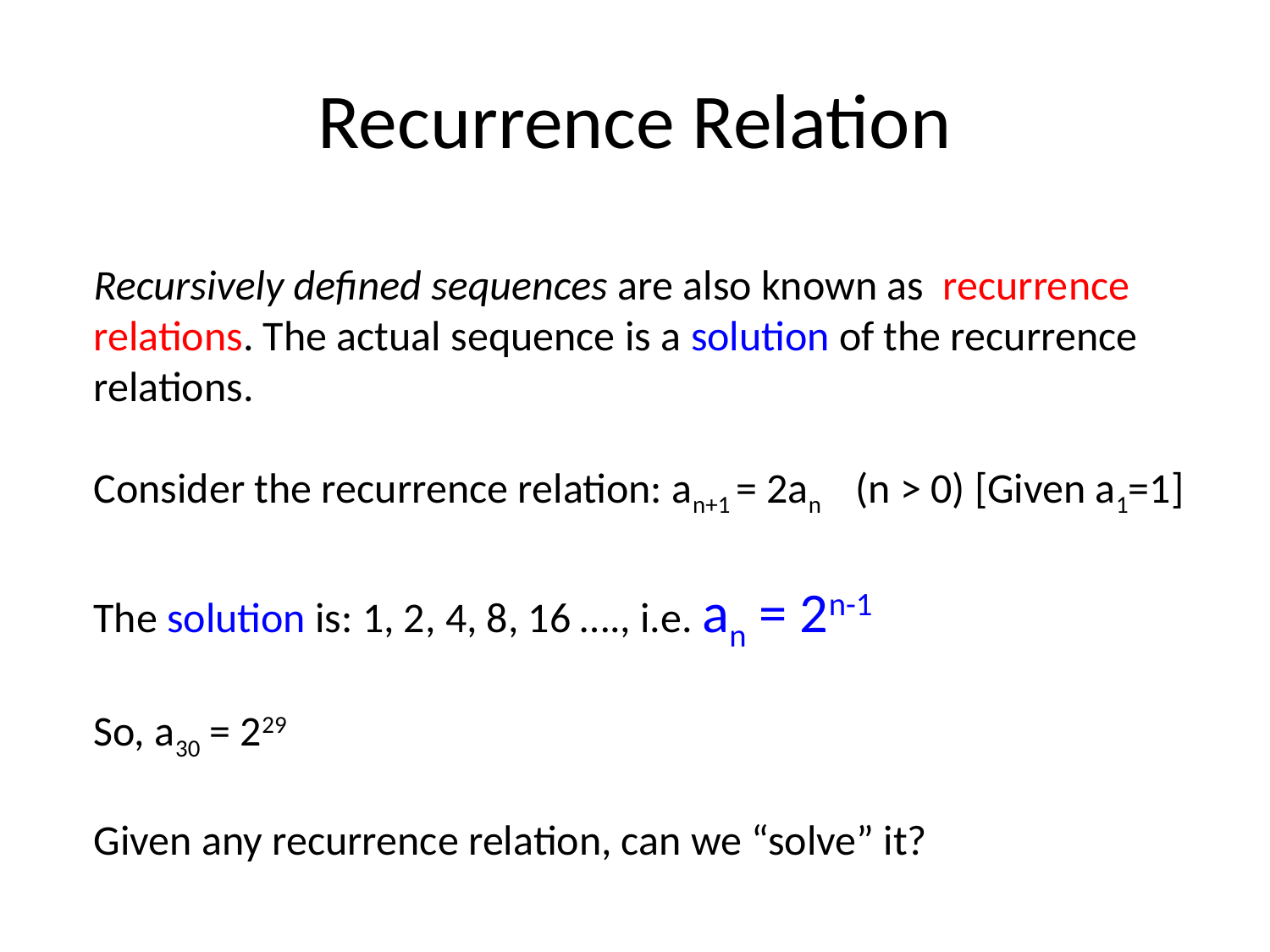

# Recurrence Relation
Recursively defined sequences are also known as  recurrence relations. The actual sequence is a solution of the recurrence relations.

Consider the recurrence relation: an+1 = 2an	(n > 0) [Given a1=1]

The solution is: 1, 2, 4, 8, 16 …., i.e. an = 2n-1

So, a30 = 229

Given any recurrence relation, can we “solve” it?